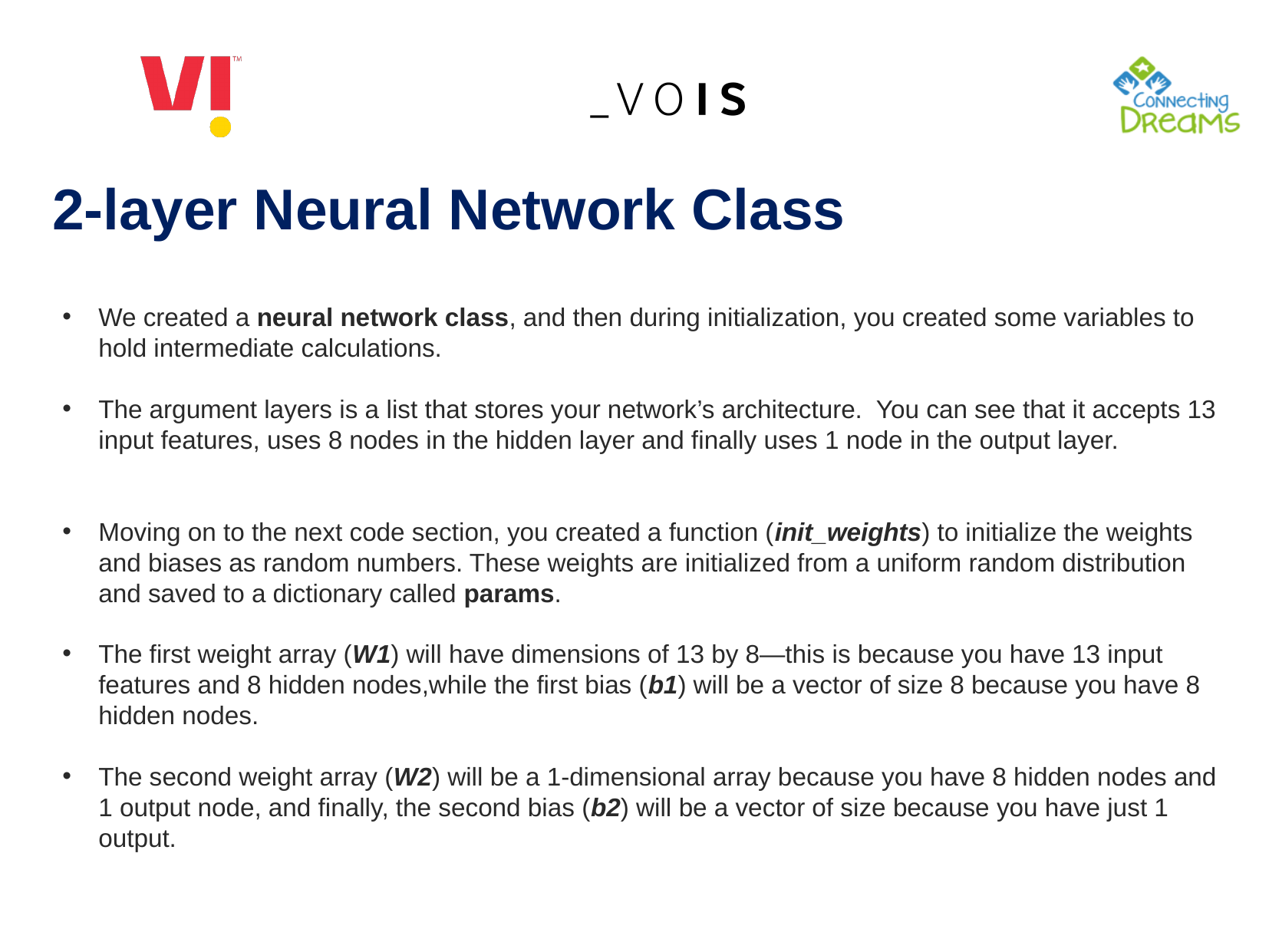

2-layer Neural Network Class
We created a neural network class, and then during initialization, you created some variables to hold intermediate calculations.

The argument layers is a list that stores your network’s architecture.  You can see that it accepts 13 input features, uses 8 nodes in the hidden layer and finally uses 1 node in the output layer.

Moving on to the next code section, you created a function (init_weights) to initialize the weights and biases as random numbers. These weights are initialized from a uniform random distribution and saved to a dictionary called params.

The first weight array (W1) will have dimensions of 13 by 8—this is because you have 13 input features and 8 hidden nodes,while the first bias (b1) will be a vector of size 8 because you have 8 hidden nodes.

The second weight array (W2) will be a 1-dimensional array because you have 8 hidden nodes and 1 output node, and finally, the second bias (b2) will be a vector of size because you have just 1 output.